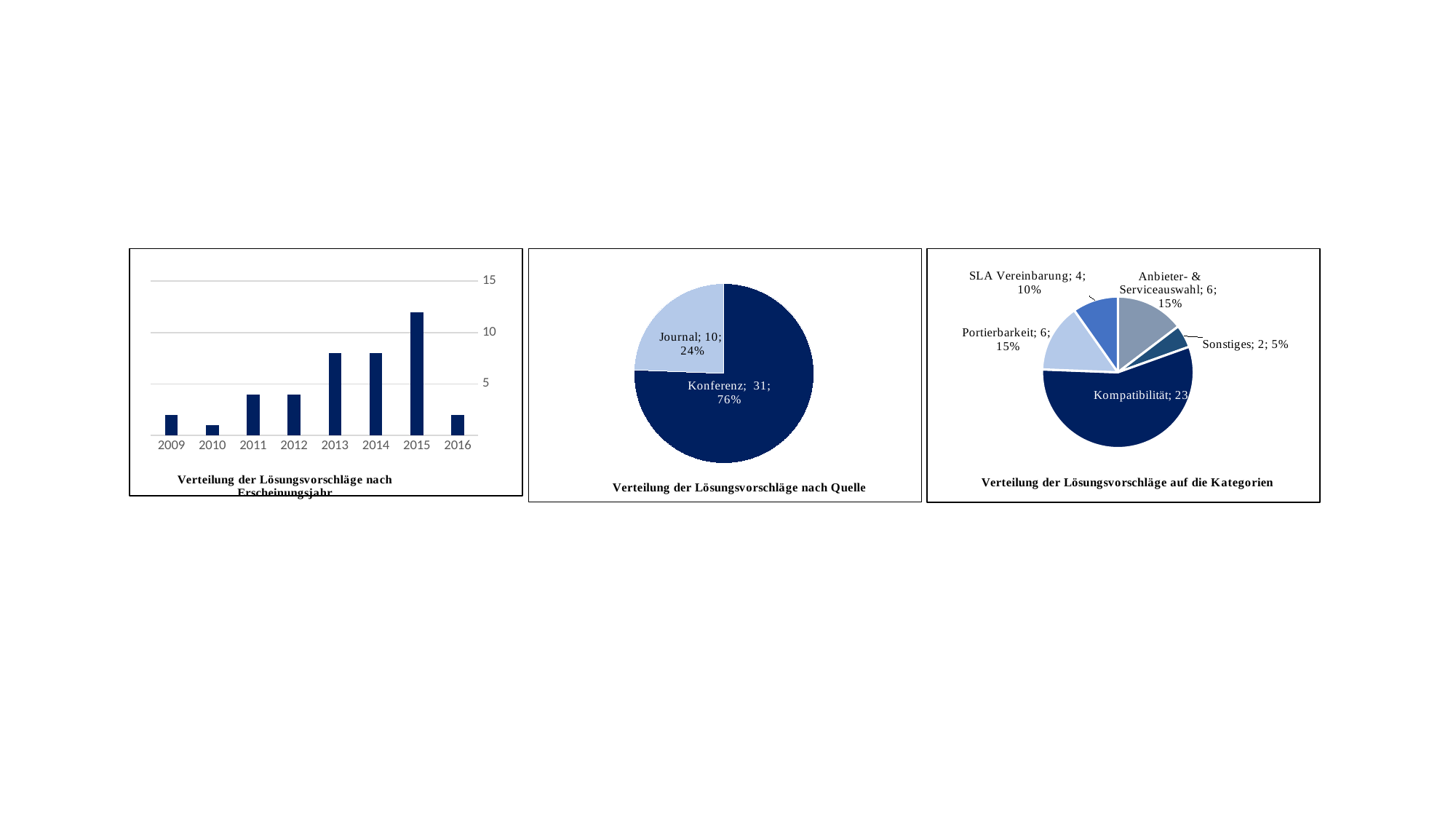

### Chart: Verteilung der Lösungsvorschläge nach Quelle

| Category | Verteilung der Lösungskonzepte auf die Quellen |
|---|---|
| Konferenz | 31.0 |
| Journal | 10.0 |

### Chart: Verteilung der Lösungsvorschläge nach Erscheinungsjahr

| Category | Anzahl |
|---|---|
| 2016.0 | 2.0 |
| 2015.0 | 12.0 |
| 2014.0 | 8.0 |
| 2013.0 | 8.0 |
| 2012.0 | 4.0 |
| 2011.0 | 4.0 |
| 2010.0 | 1.0 |
| 2009.0 | 2.0 |

### Chart: Verteilung der Lösungsvorschläge auf die Kategorien

| Category | Verteilung der _x000d_Lösungskonzepte _x000d_auf die Kategorien |
|---|---|
| Anbieter- & Serviceauswahl | 6.0 |
| Sonstiges | 2.0 |
| Kompatibilität | 23.0 |
| Portierbarkeit | 6.0 |
| SLA Vereinbarung | 4.0 |